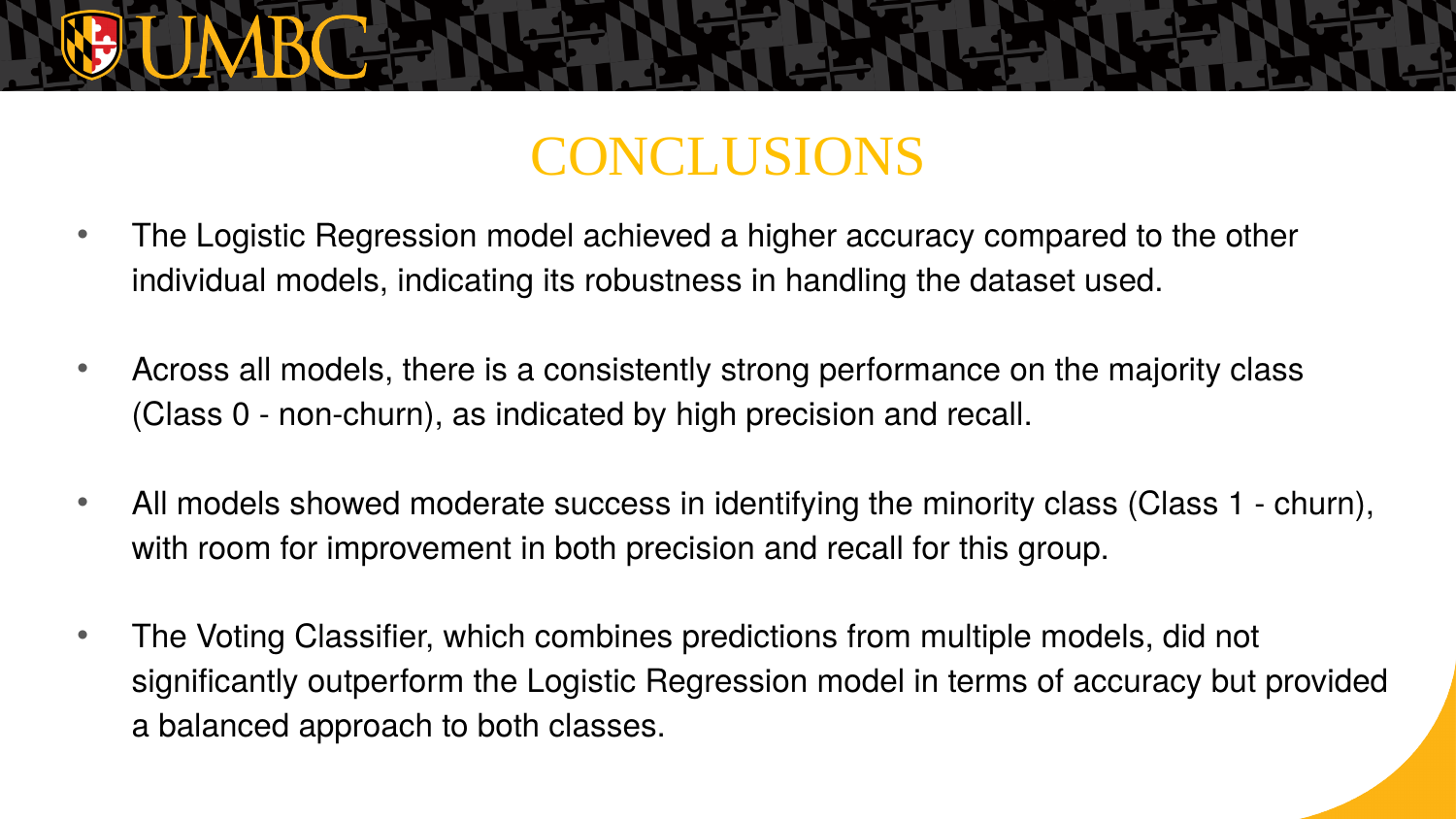

# CONCLUSIONS
The Logistic Regression model achieved a higher accuracy compared to the other individual models, indicating its robustness in handling the dataset used.

Across all models, there is a consistently strong performance on the majority class (Class 0 - non-churn), as indicated by high precision and recall.

All models showed moderate success in identifying the minority class (Class 1 - churn), with room for improvement in both precision and recall for this group.

The Voting Classifier, which combines predictions from multiple models, did not significantly outperform the Logistic Regression model in terms of accuracy but provided a balanced approach to both classes.